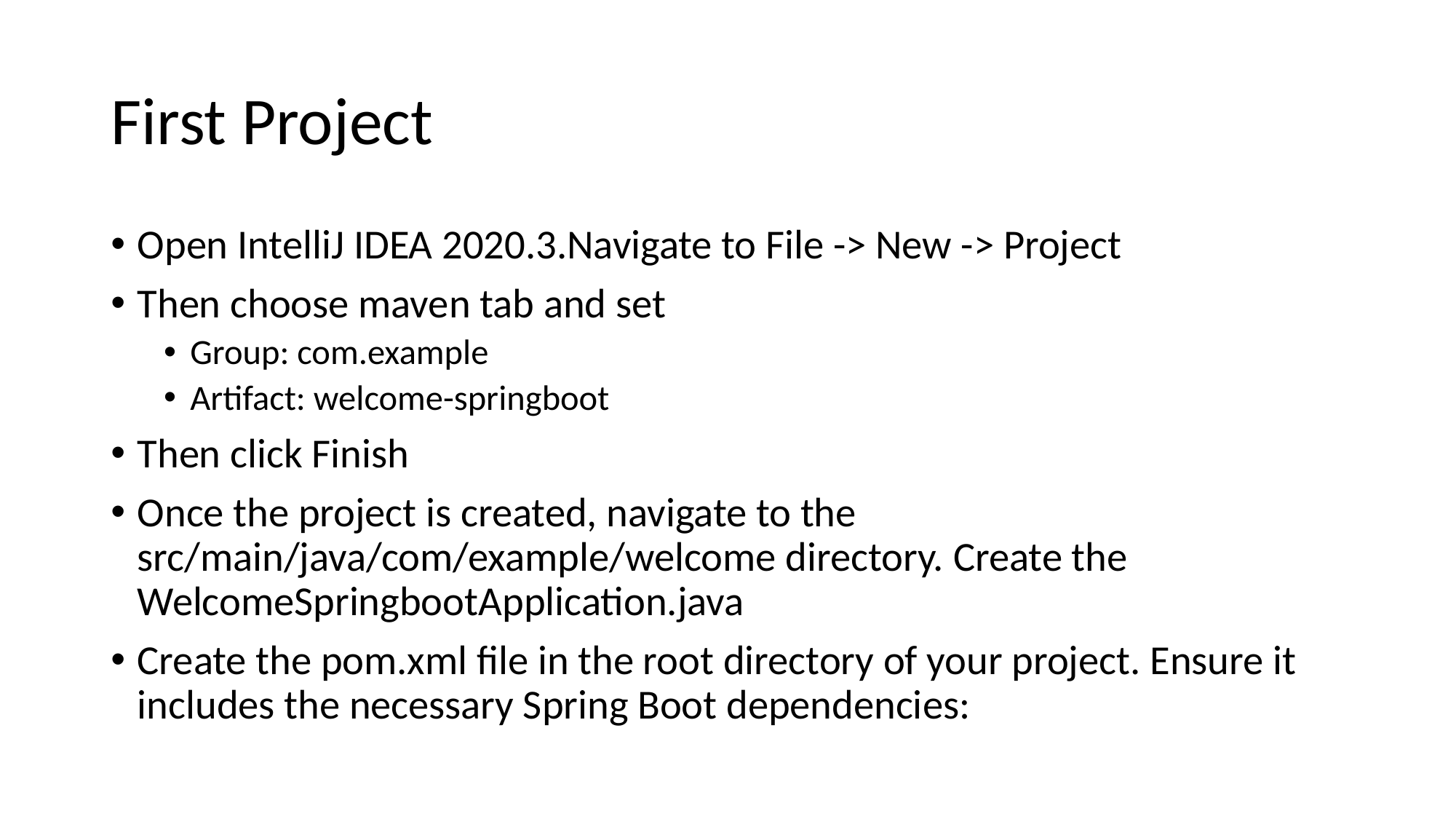

# First Project
Open IntelliJ IDEA 2020.3.Navigate to File -> New -> Project
Then choose maven tab and set
Group: com.example
Artifact: welcome-springboot
Then click Finish
Once the project is created, navigate to the src/main/java/com/example/welcome directory. Create the WelcomeSpringbootApplication.java
Create the pom.xml file in the root directory of your project. Ensure it includes the necessary Spring Boot dependencies: